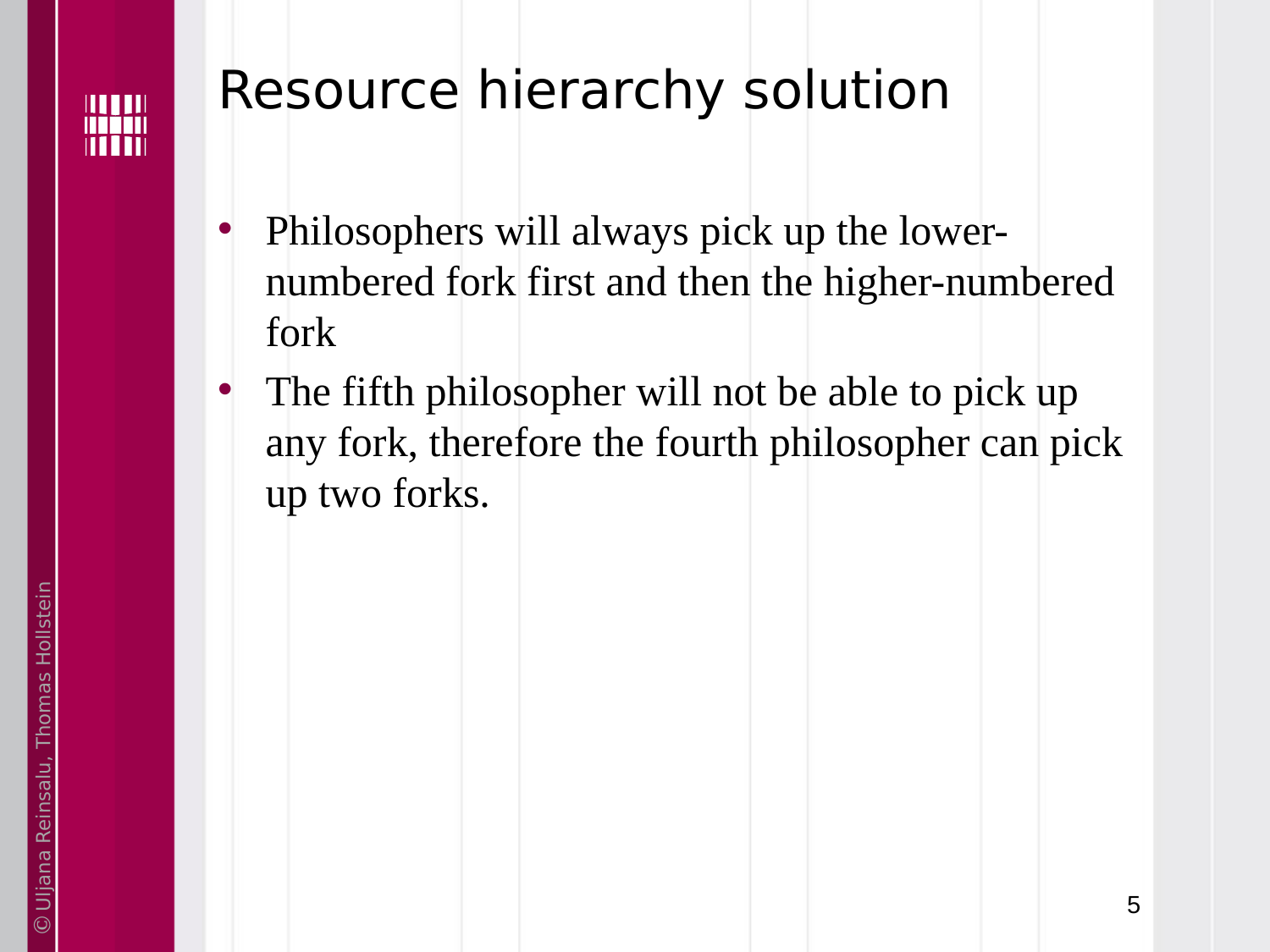

# Resource hierarchy solution
Philosophers will always pick up the lower-numbered fork first and then the higher-numbered fork
The fifth philosopher will not be able to pick up any fork, therefore the fourth philosopher can pick up two forks.

5